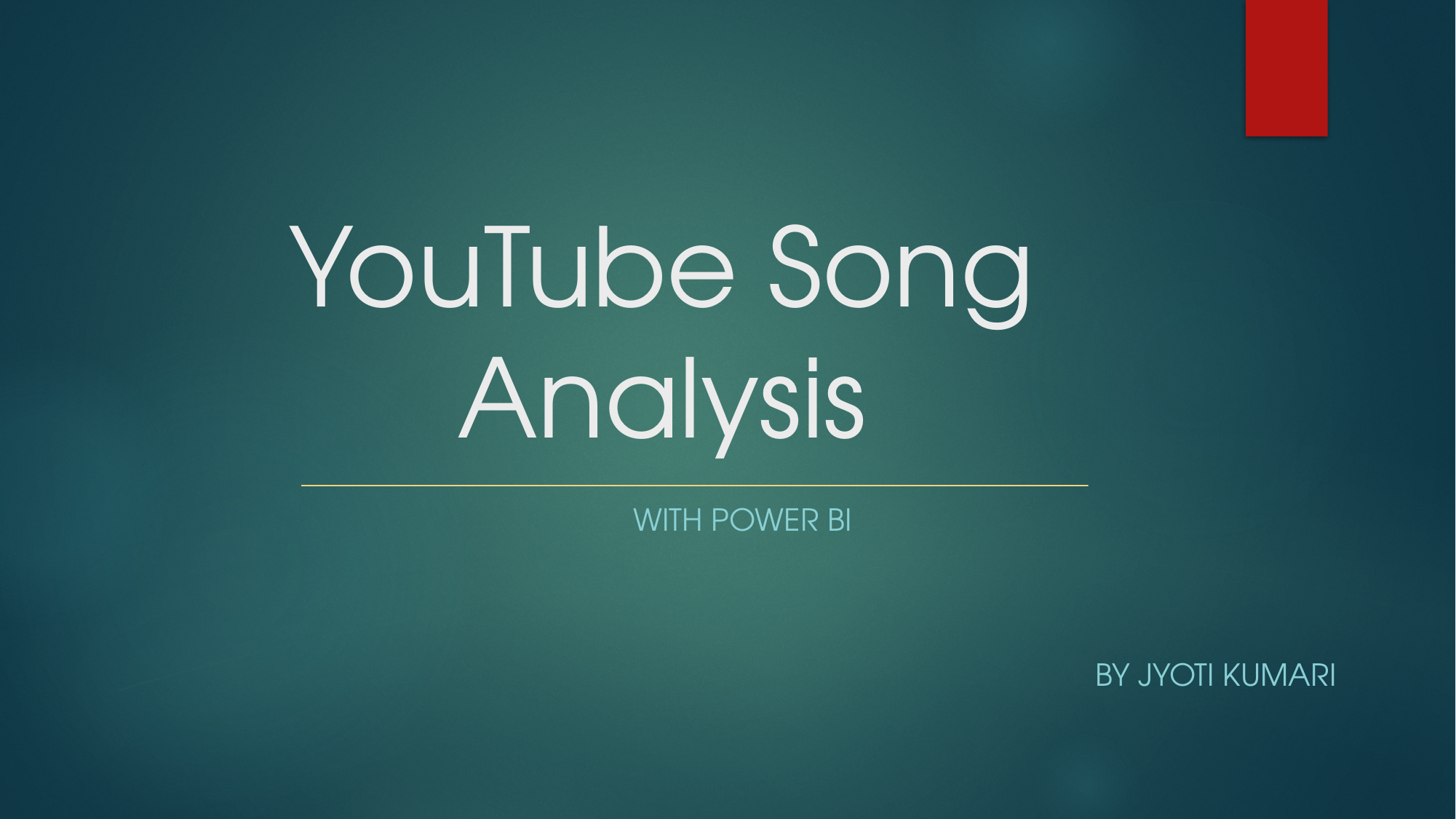

# YouTube Song  Analysis
With power bi

    By Jyoti kumari